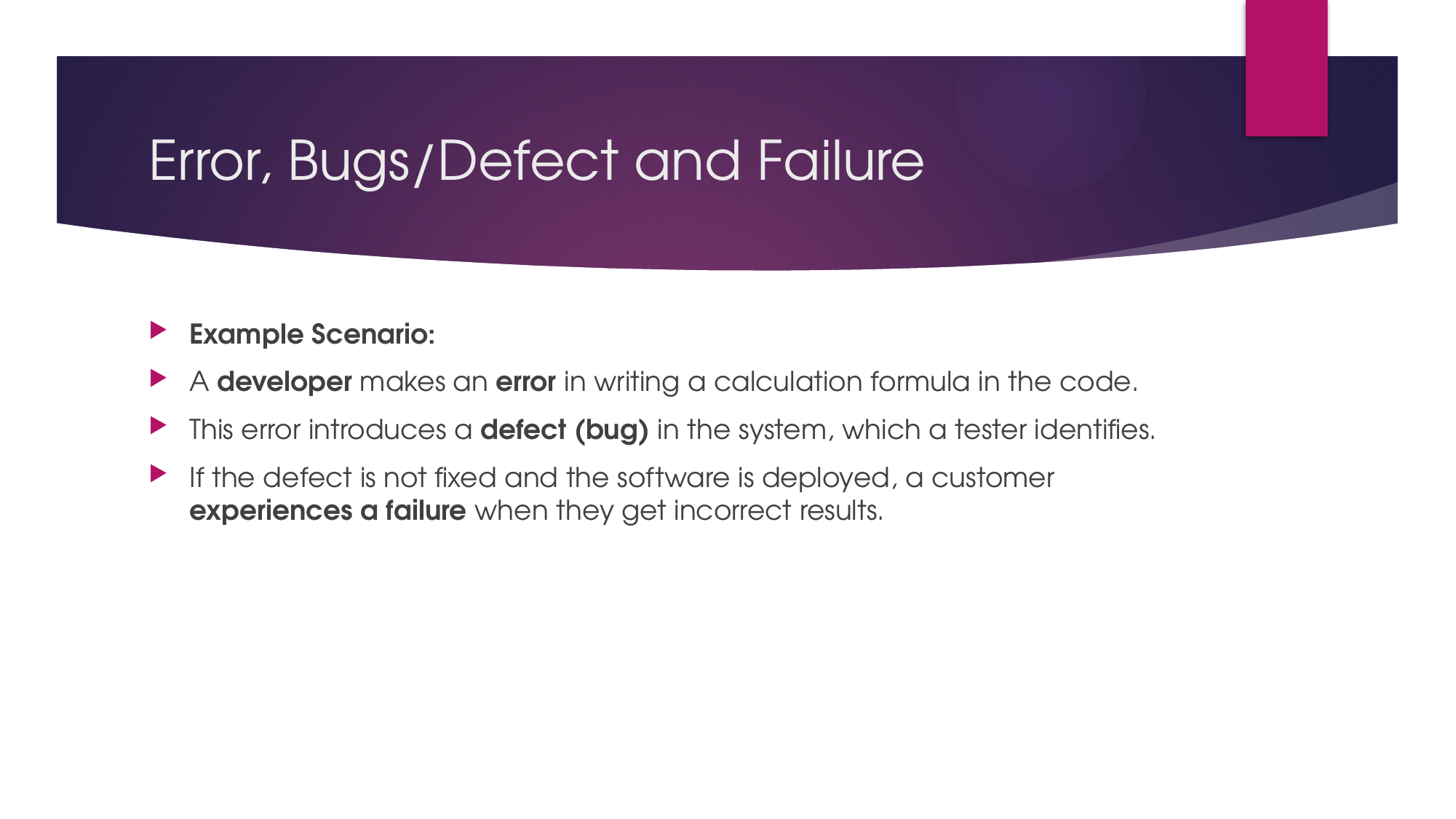

# Error, Bugs/Defect and Failure
Example Scenario:
A developer makes an error in writing a calculation formula in the code.
This error introduces a defect (bug) in the system, which a tester identifies.
If the defect is not fixed and the software is deployed, a customer experiences a failure when they get incorrect results.